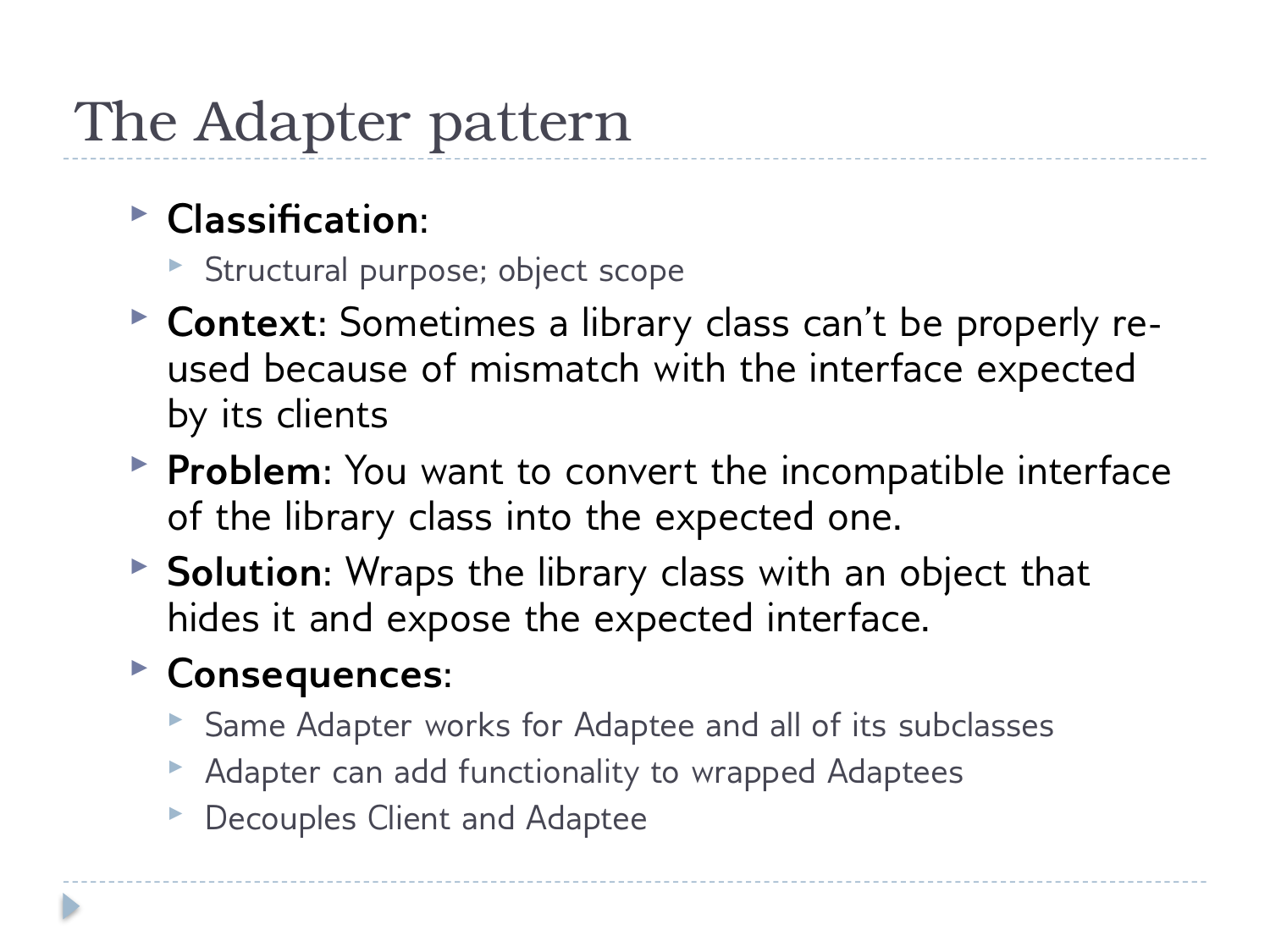

# The Adapter pattern
Classification:
Structural purpose; object scope
Context: Sometimes a library class can’t be properly re-used because of mismatch with the interface expected by its clients
Problem: You want to convert the incompatible interface of the library class into the expected one.
Solution: Wraps the library class with an object that hides it and expose the expected interface.
Consequences:
Same Adapter works for Adaptee and all of its subclasses
Adapter can add functionality to wrapped Adaptees
Decouples Client and Adaptee